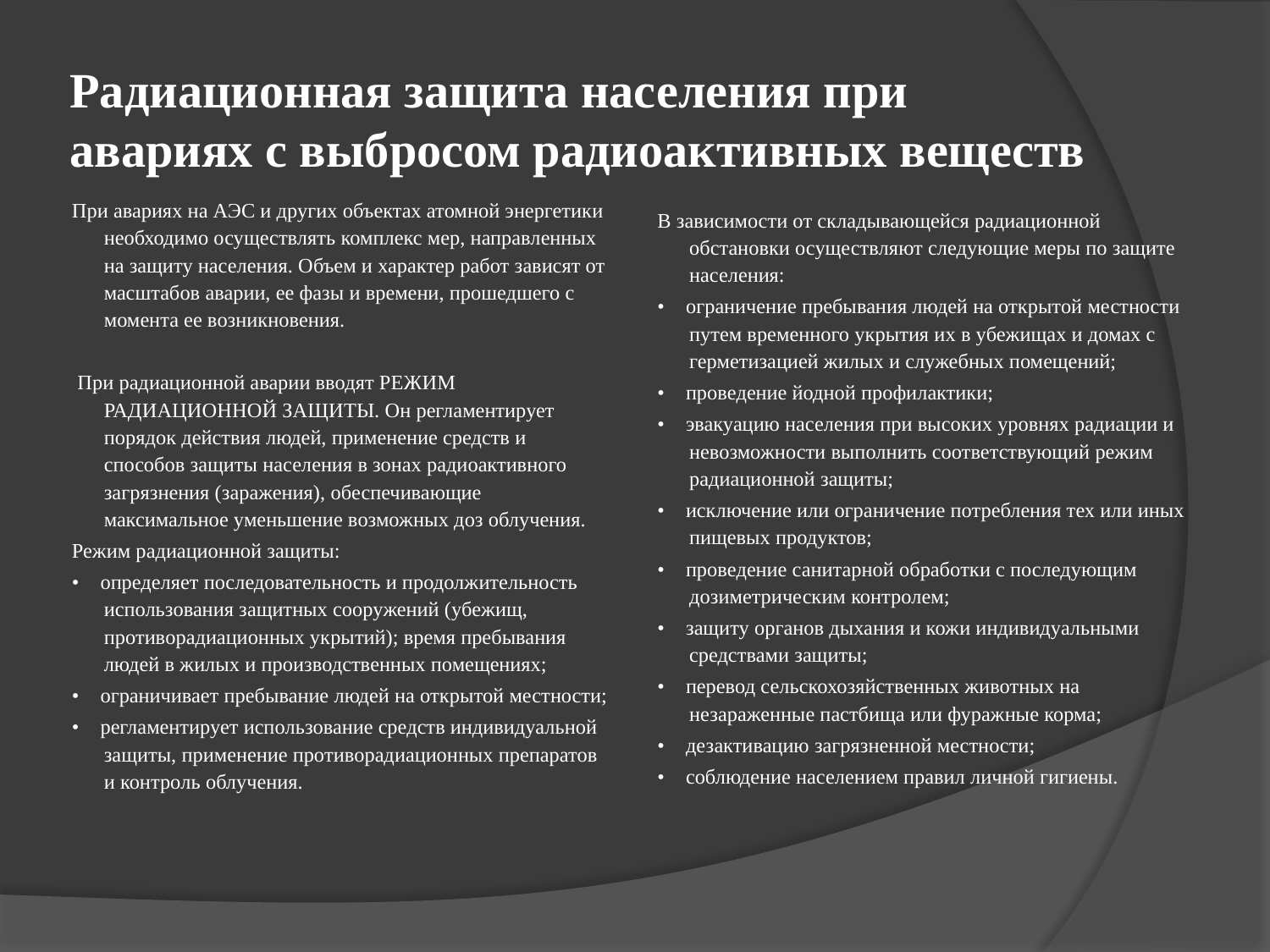

# Радиационная защита населения при авариях с выбросом радиоактивных веществ
При авариях на АЭС и других объектах атомной энергетики необходимо осуществлять комплекс мер, направленных на защиту населения. Объем и характер работ зависят от масштабов аварии, ее фазы и времени, прошедшего с момента ее возникновения.

 При радиационной аварии вводят РЕЖИМ РАДИАЦИОННОЙ ЗАЩИТЫ. Он регламентирует порядок действия людей, применение средств и способов защиты населения в зонах радиоактивного загрязнения (заражения), обеспечивающие максимальное уменьшение возможных доз облучения.
Режим радиационной защиты:
•    определяет последовательность и продолжительность использования защитных сооружений (убежищ, противорадиационных укрытий); время пребывания людей в жилых и производственных помещениях;
•    ограничивает пребывание людей на открытой местности;
•    регламентирует использование средств индивидуальной защиты, применение противорадиационных препаратов и контроль облучения.

В зависимости от складывающейся радиационной обстановки осуществляют следующие меры по защите населения:
•    ограничение пребывания людей на открытой местности путем временного укрытия их в убежищах и домах с герметизацией жилых и служебных помещений;
•    проведение йодной профилактики;
•    эвакуацию населения при высоких уровнях радиации и невозможности выполнить соответствующий режим радиационной защиты;
•    исключение или ограничение потребления тех или иных пищевых продуктов;
•    проведение санитарной обработки с последующим дозиметрическим контролем;
•    защиту органов дыхания и кожи индивидуальными средствами защиты;
•    перевод сельскохозяйственных животных на незараженные пастбища или фуражные корма;
•    дезактивацию загрязненной местности;
•    соблюдение населением правил личной гигиены.